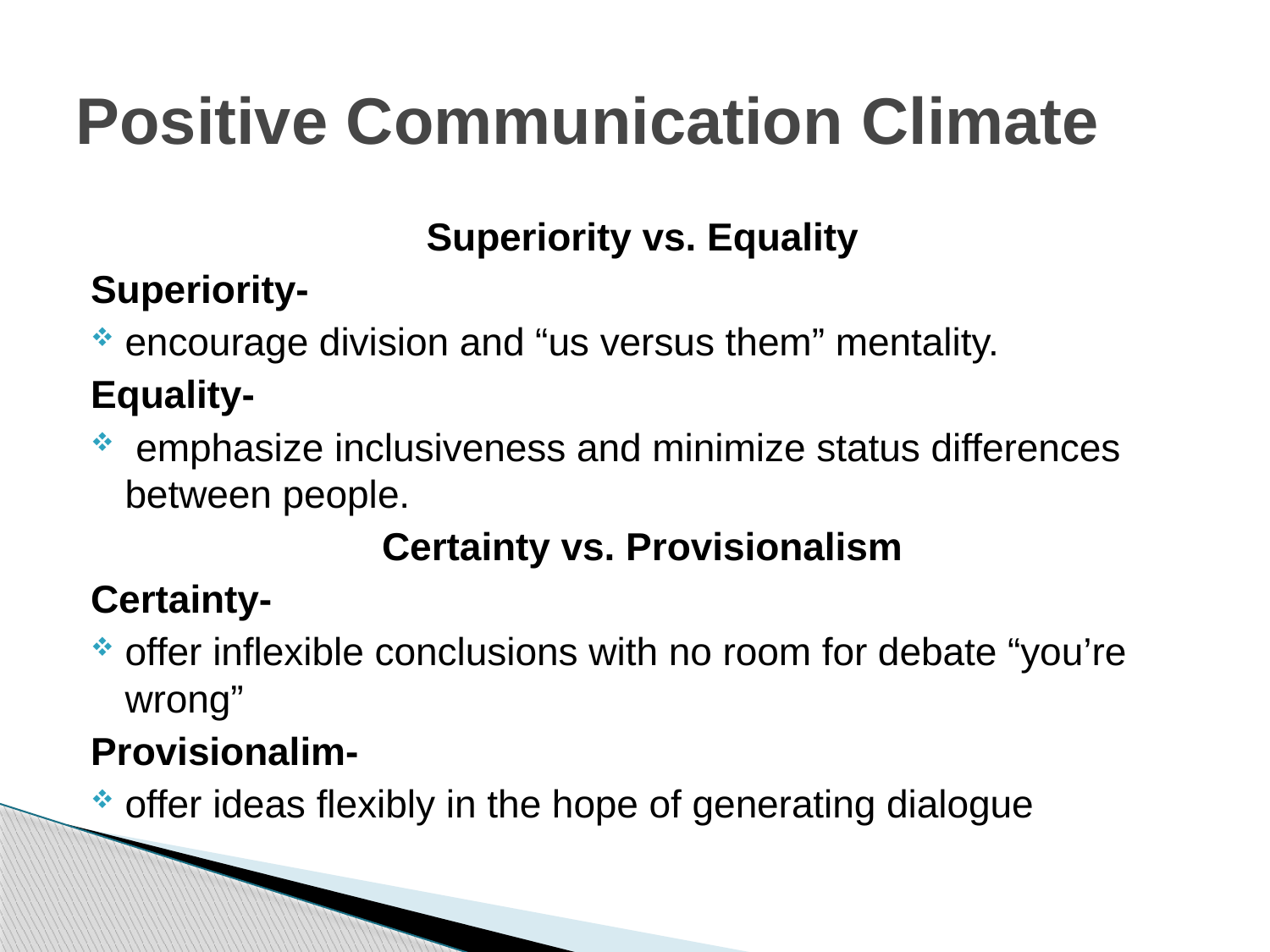

# Positive Communication Climate
Superiority vs. Equality
Superiority-
encourage division and “us versus them” mentality.
Equality-
 emphasize inclusiveness and minimize status differences between people.
Certainty vs. Provisionalism
Certainty-
offer inflexible conclusions with no room for debate “you’re wrong”
Provisionalim-
offer ideas flexibly in the hope of generating dialogue